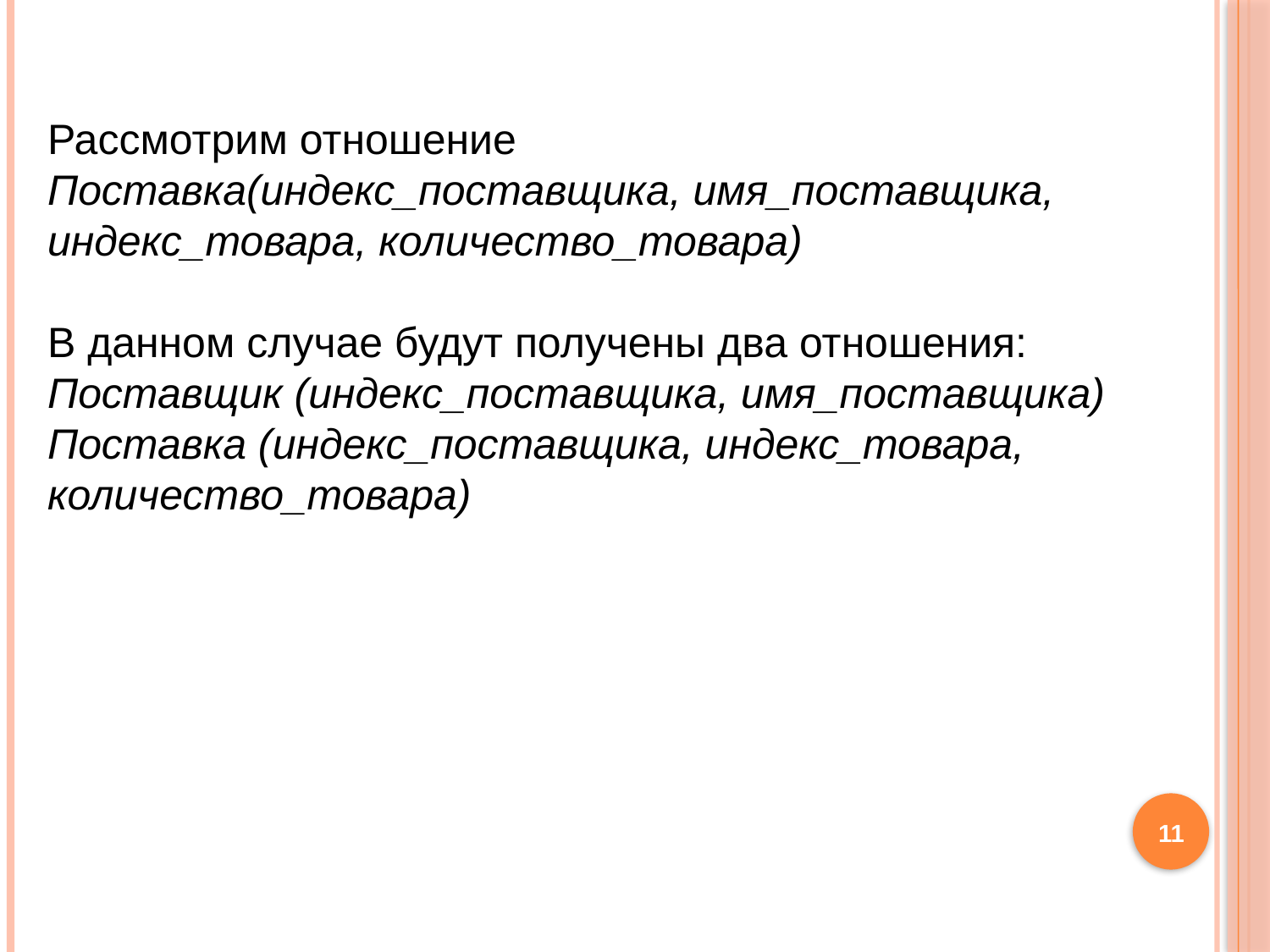

#
Рассмотрим отношение
Поставка(индекс_поставщика, имя_поставщика, индекс_товара, количество_товара)

В данном случае будут получены два отношения:
Поставщик (индекс_поставщика, имя_поставщика)
Поставка (индекс_поставщика, индекс_товара, количество_товара)

11